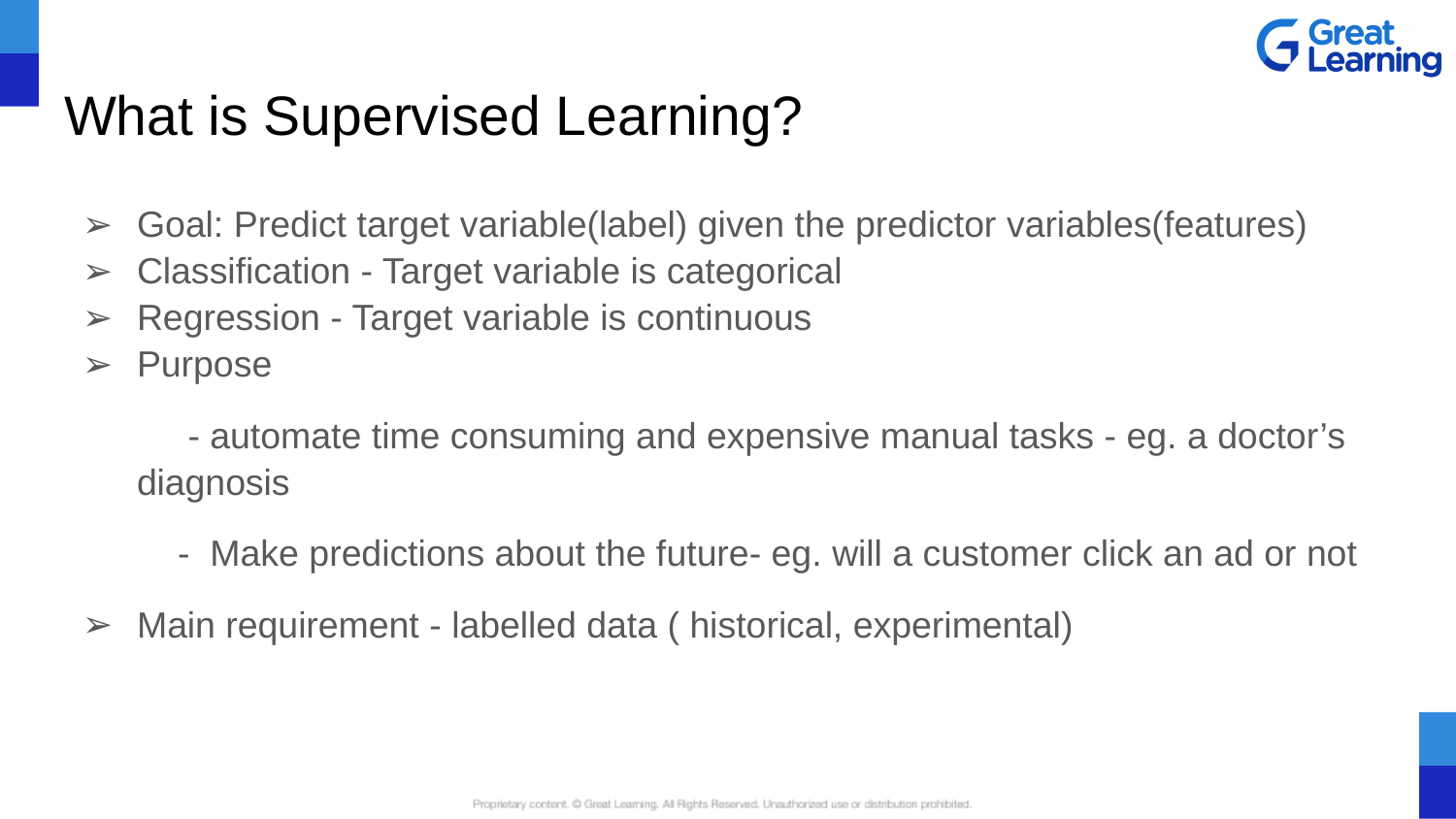

# What is Supervised Learning?
Goal: Predict target variable(label) given the predictor variables(features)
Classification - Target variable is categorical
Regression - Target variable is continuous
Purpose
     - automate time consuming and expensive manual tasks - eg. a doctor’s diagnosis
    -  Make predictions about the future- eg. will a customer click an ad or not
Main requirement - labelled data ( historical, experimental)